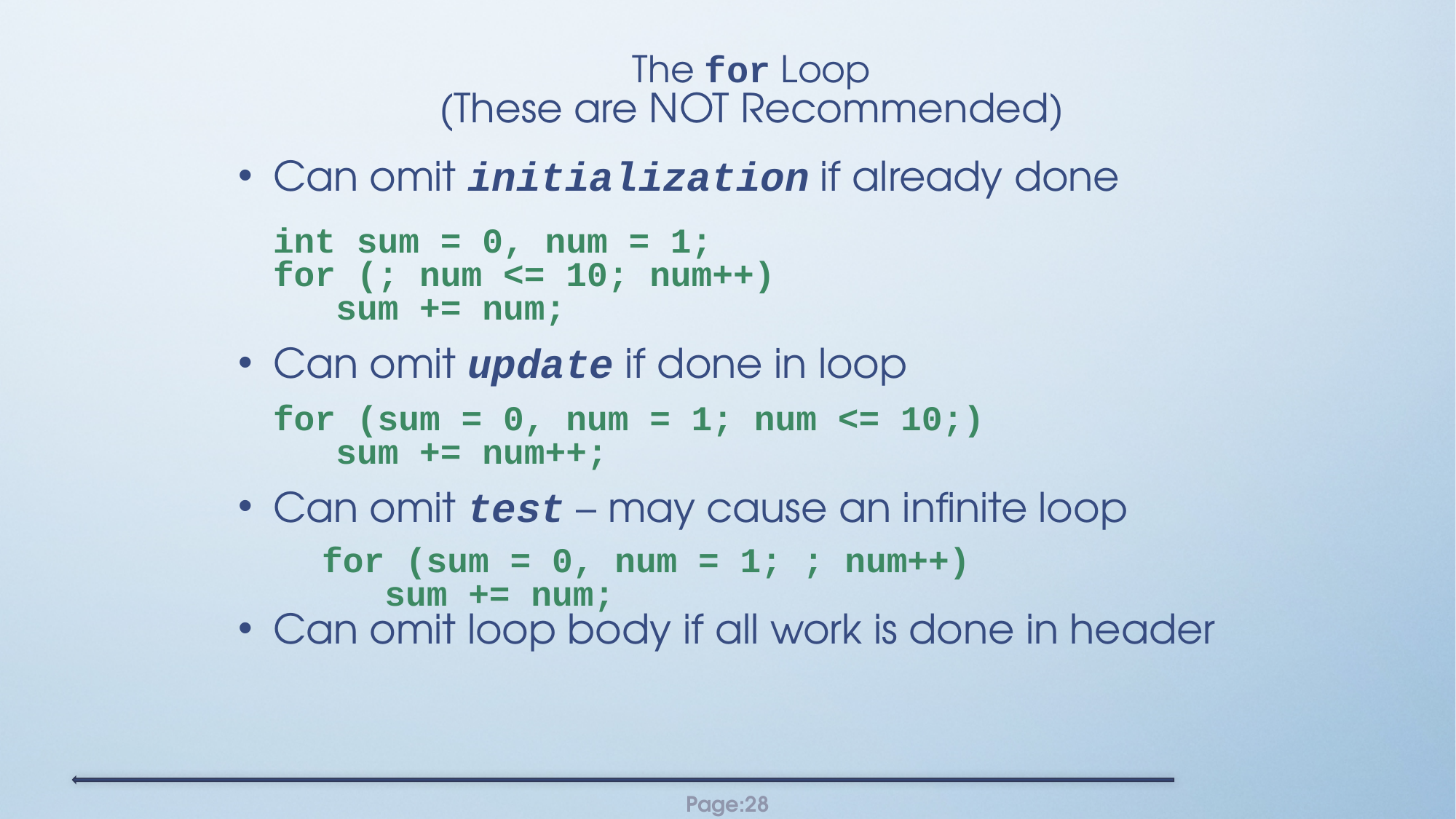

# The for Loop (These are NOT Recommended)
Can omit initialization if already done
		int sum = 0, num = 1;
		for (; num <= 10; num++)
		   sum += num;
Can omit update if done in loop
		for (sum = 0, num = 1; num <= 10;)
		   sum += num++;
Can omit test – may cause an infinite loop
	for (sum = 0, num = 1; ; num++)
		   sum += num;
Can omit loop body if all work is done in header